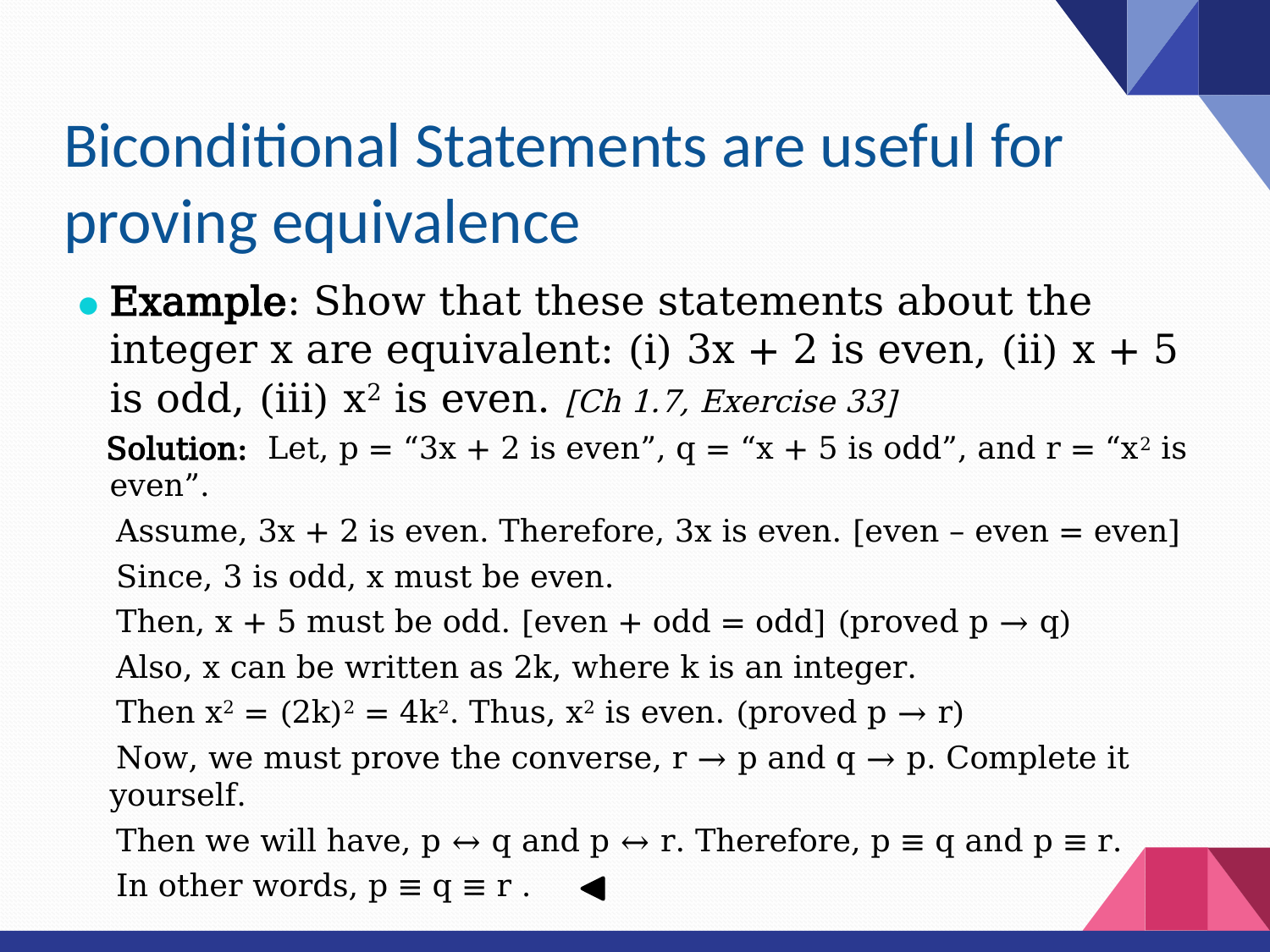

# Biconditional Statements are useful for proving equivalence
Example: Show that these statements about the integer x are equivalent: (i) 3x + 2 is even, (ii) x + 5 is odd, (iii) x2 is even. [Ch 1.7, Exercise 33]
   Solution:  Let, p = “3x + 2 is even”, q = “x + 5 is odd”, and r = “x2 is even”.
    Assume, 3x + 2 is even. Therefore, 3x is even. [even – even = even]
    Since, 3 is odd, x must be even.
    Then, x + 5 must be odd. [even + odd = odd] (proved p → q)
    Also, x can be written as 2k, where k is an integer.
    Then x2 = (2k)2 = 4k2. Thus, x2 is even. (proved p → r)
    Now, we must prove the converse, r → p and q → p. Complete it yourself.
    Then we will have, p ↔ q and p ↔ r. Therefore, p ≡ q and p ≡ r.
    In other words, p ≡ q ≡ r .